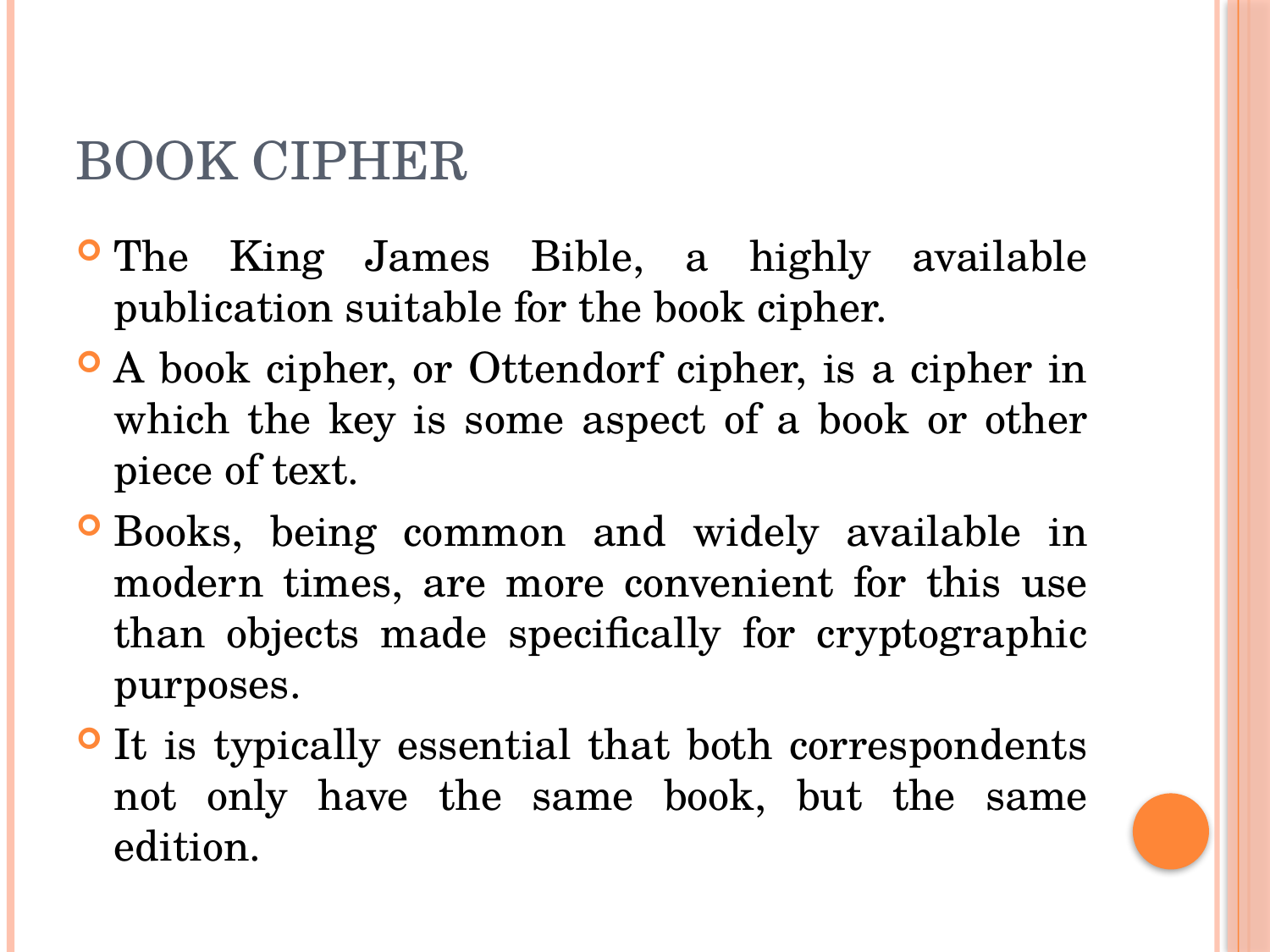

# Book Cipher
The King James Bible, a highly available publication suitable for the book cipher.
A book cipher, or Ottendorf cipher, is a cipher in which the key is some aspect of a book or other piece of text.
Books, being common and widely available in modern times, are more convenient for this use than objects made specifically for cryptographic purposes.
It is typically essential that both correspondents not only have the same book, but the same edition.